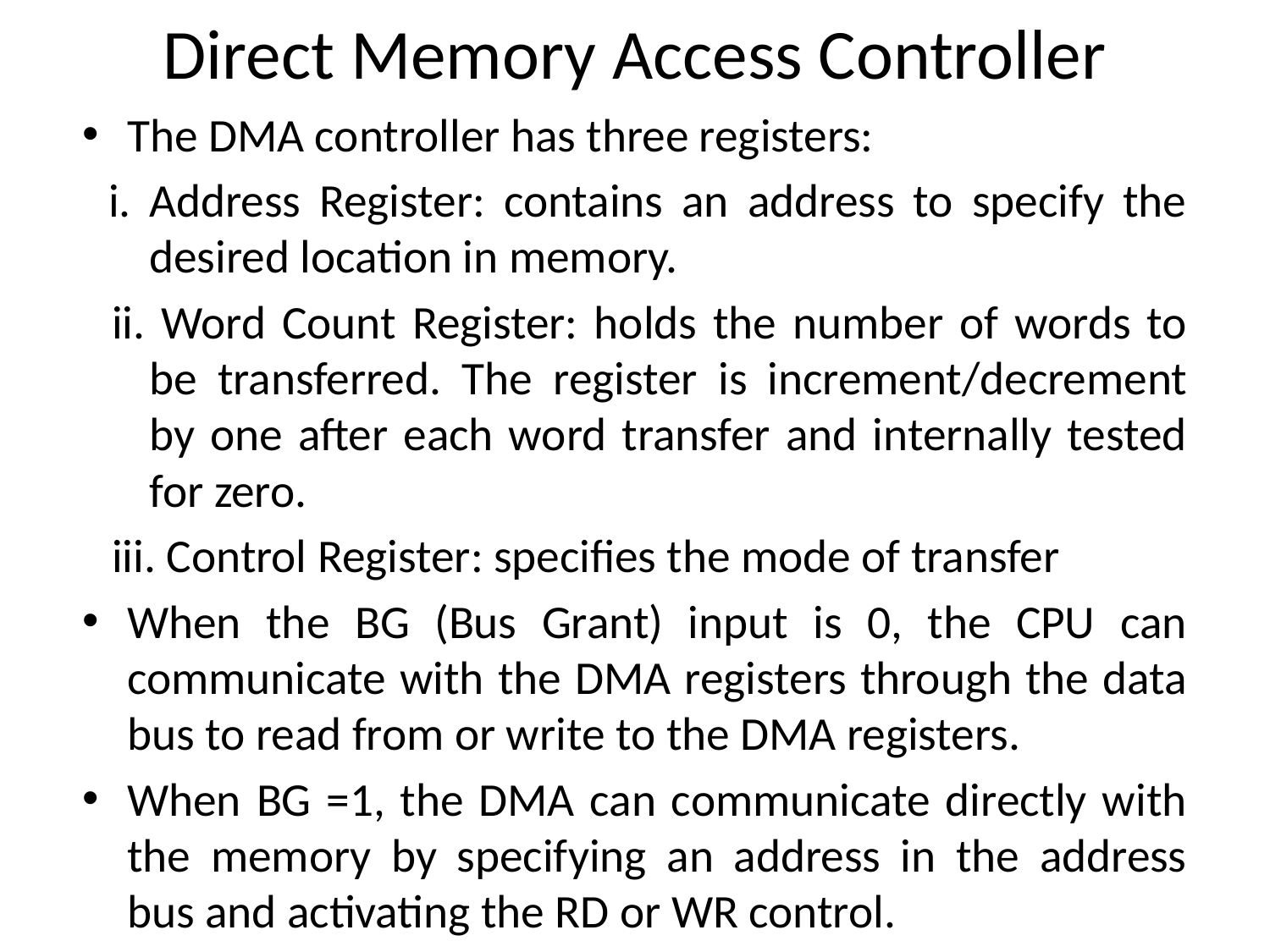

# Direct Memory Access Controller
The DMA controller has three registers:
Address Register: contains an address to specify the desired location in memory.
ii. Word Count Register: holds the number of words to be transferred. The register is increment/decrement by one after each word transfer and internally tested for zero.
iii. Control Register: specifies the mode of transfer
When the BG (Bus Grant) input is 0, the CPU can communicate with the DMA registers through the data bus to read from or write to the DMA registers.
When BG =1, the DMA can communicate directly with the memory by specifying an address in the address bus and activating the RD or WR control.